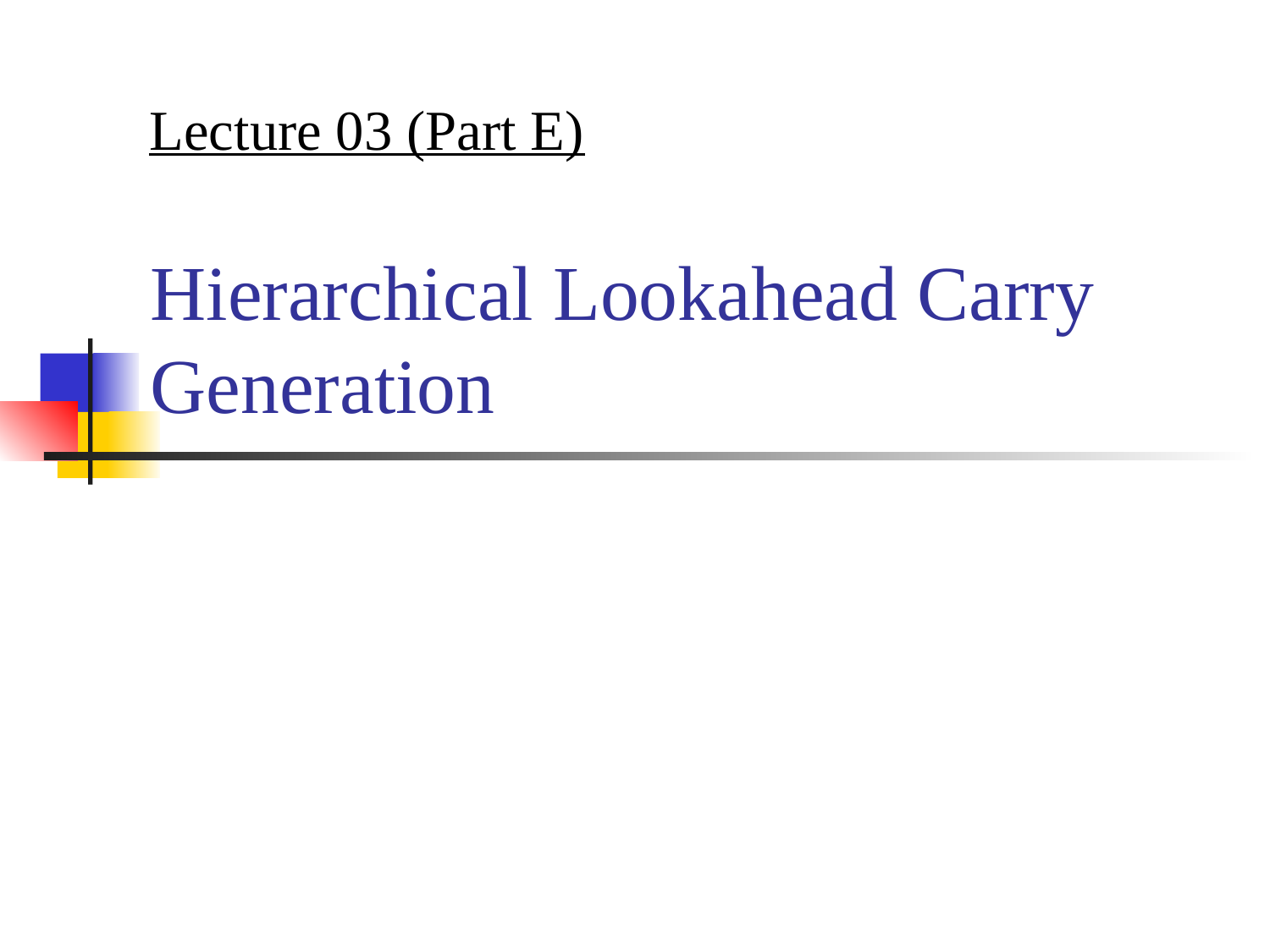

Lecture 03 (Part E)
# Hierarchical Lookahead Carry Generation